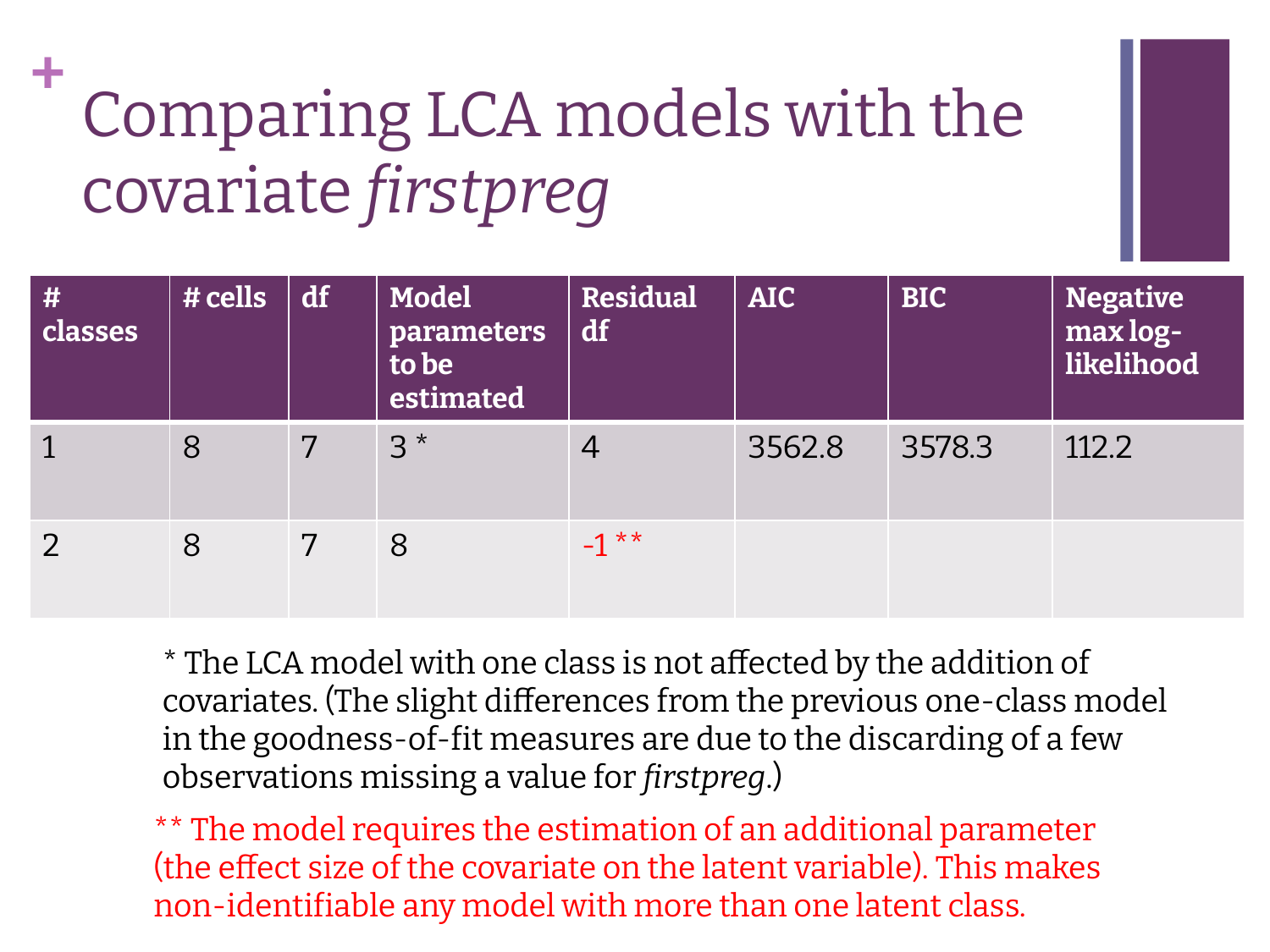

# Comparing LCA models with the covariate firstpreg
| # classes | # cells | df | Model parameters to be estimated | Residual df | AIC | BIC | Negative max log-likelihood |
| --- | --- | --- | --- | --- | --- | --- | --- |
| 1 | 8 | 7 | 3 \* | 4 | 3562.8 | 3578.3 | 112.2 |
| 2 | 8 | 7 | 8 | -1 \*\* |  |  |  |
* The LCA model with one class is not affected by the addition of covariates. (The slight differences from the previous one-class model in the goodness-of-fit measures are due to the discarding of a few observations missing a value for firstpreg.)
** The model requires the estimation of an additional parameter (the effect size of the covariate on the latent variable). This makes non-identifiable any model with more than one latent class.